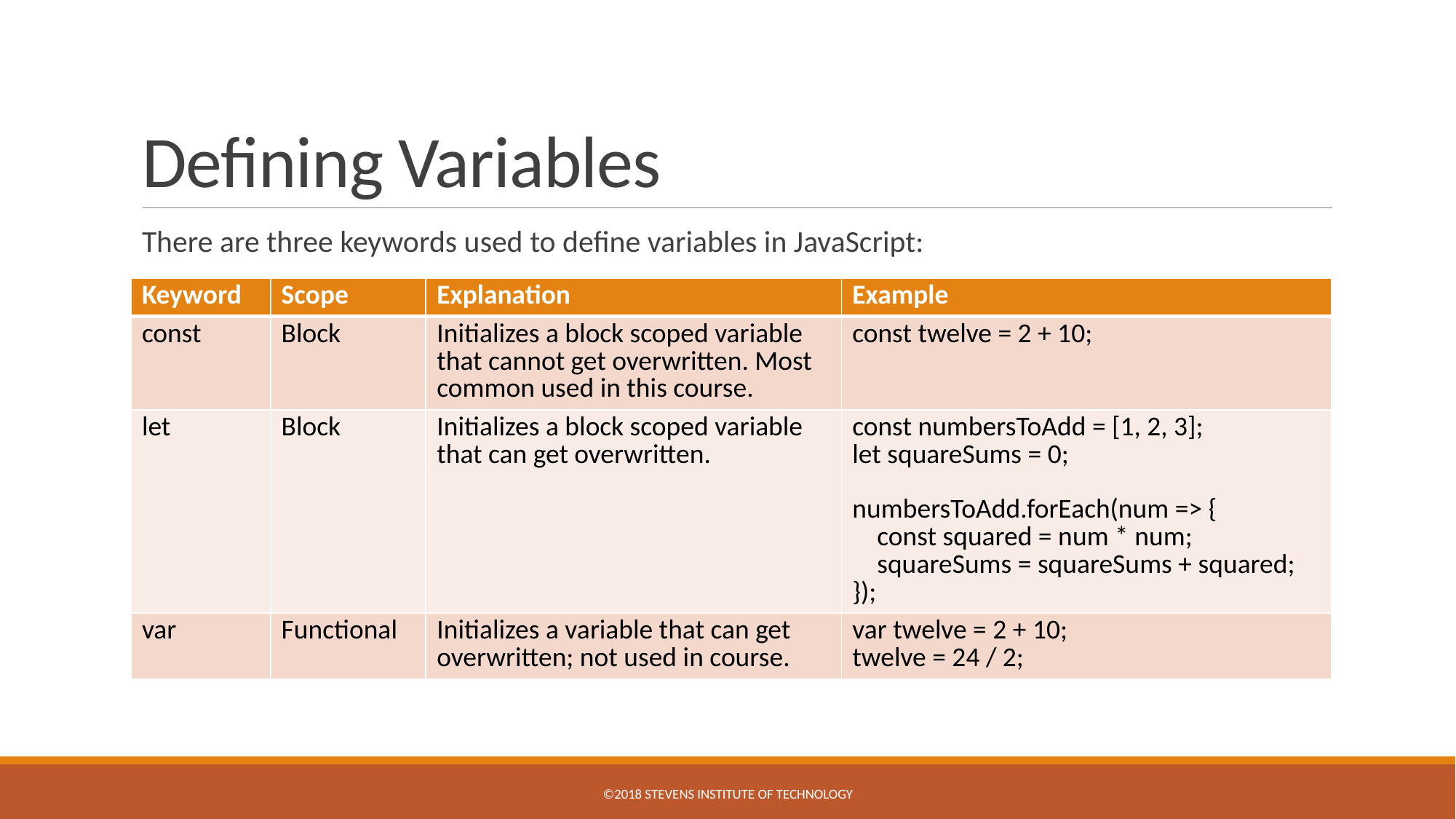

# Defining Variables
There are three keywords used to define variables in JavaScript:

| Keyword | Scope | Explanation | Example |
| --- | --- | --- | --- |
| const | Block | Initializes a block scoped variable that cannot get overwritten. Most common used in this course. | const twelve = 2 + 10; |
| let | Block | Initializes a block scoped variable that can get overwritten. | const numbersToAdd = [1, 2, 3]; let squareSums = 0; numbersToAdd.forEach(num => { const squared = num \* num; squareSums = squareSums + squared; }); |
| var | Functional | Initializes a variable that can get overwritten; not used in course. | var twelve = 2 + 10; twelve = 24 / 2; |
©2018 STEVENS INSTITUTE OF TECHNOLOGY